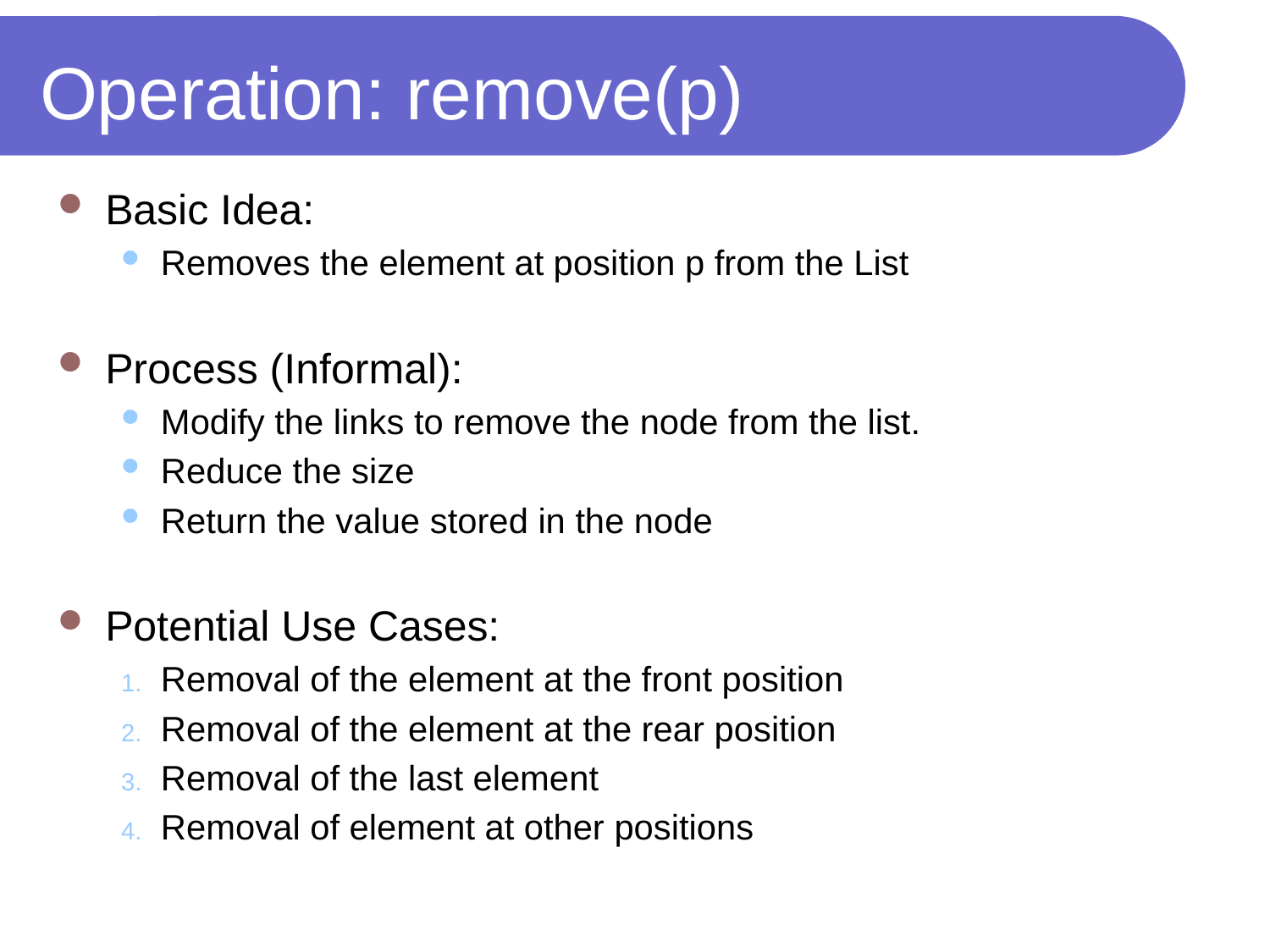

# Operation: remove(p)
Basic Idea:
Removes the element at position p from the List

Process (Informal):
Modify the links to remove the node from the list.
Reduce the size
Return the value stored in the node

Potential Use Cases:
Removal of the element at the front position
Removal of the element at the rear position
Removal of the last element
Removal of element at other positions